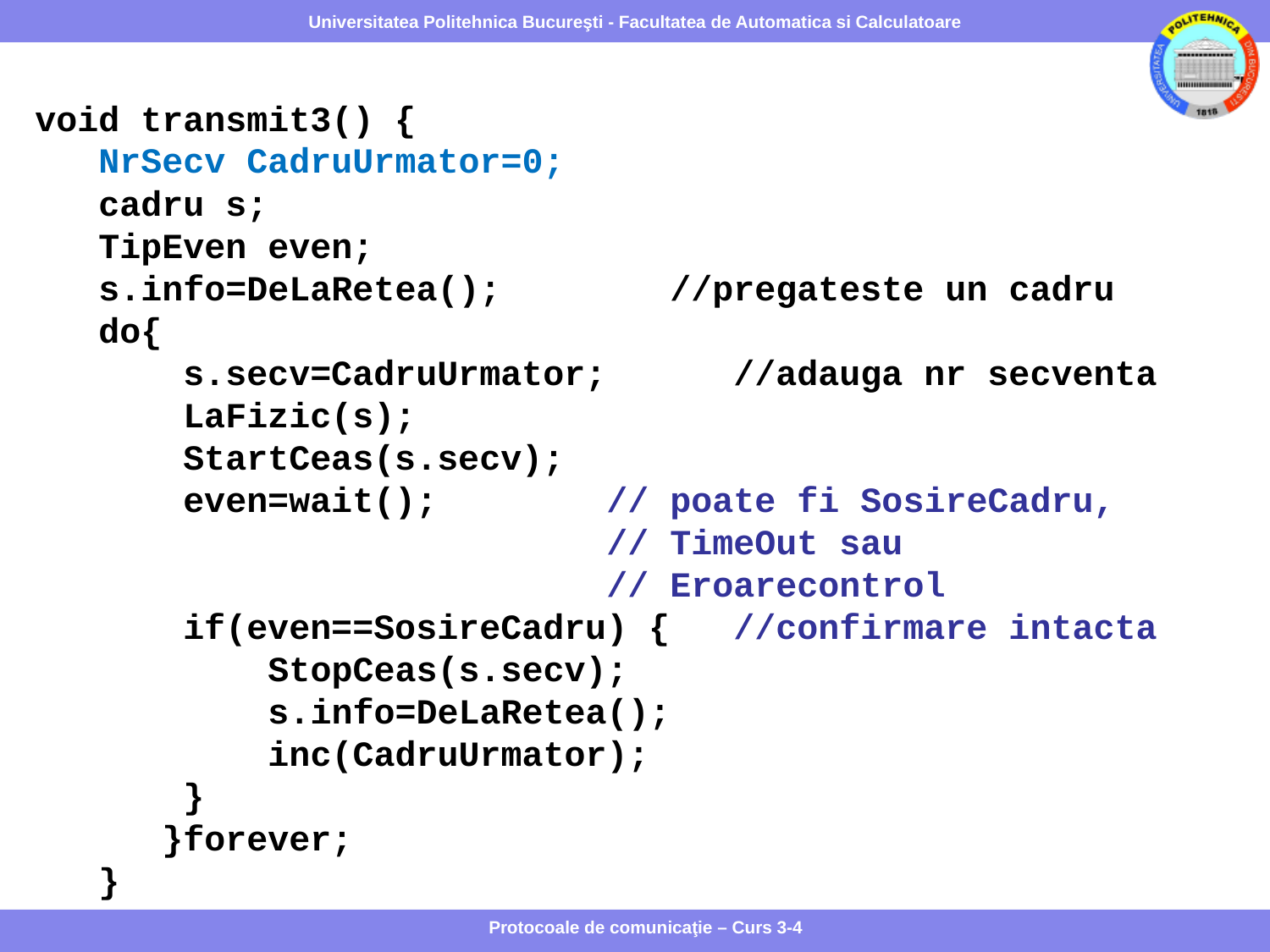

void transmit3() {
   NrSecv CadruUrmator=0;
   cadru s;
   TipEven even;
   s.info=DeLaRetea();		//pregateste un cadru
   do{
    s.secv=CadruUrmator;	//adauga nr secventa
    LaFizic(s);
    StartCeas(s.secv);
    even=wait();      	// poate fi SosireCadru,
                 		// TimeOut sau
                 		// Eroarecontrol
    if(even==SosireCadru) {  	//confirmare intacta
     StopCeas(s.secv);
     s.info=DeLaRetea();
     inc(CadruUrmator);
    }
   }forever;
}
Protocoale de comunicaţie – Curs 3-4